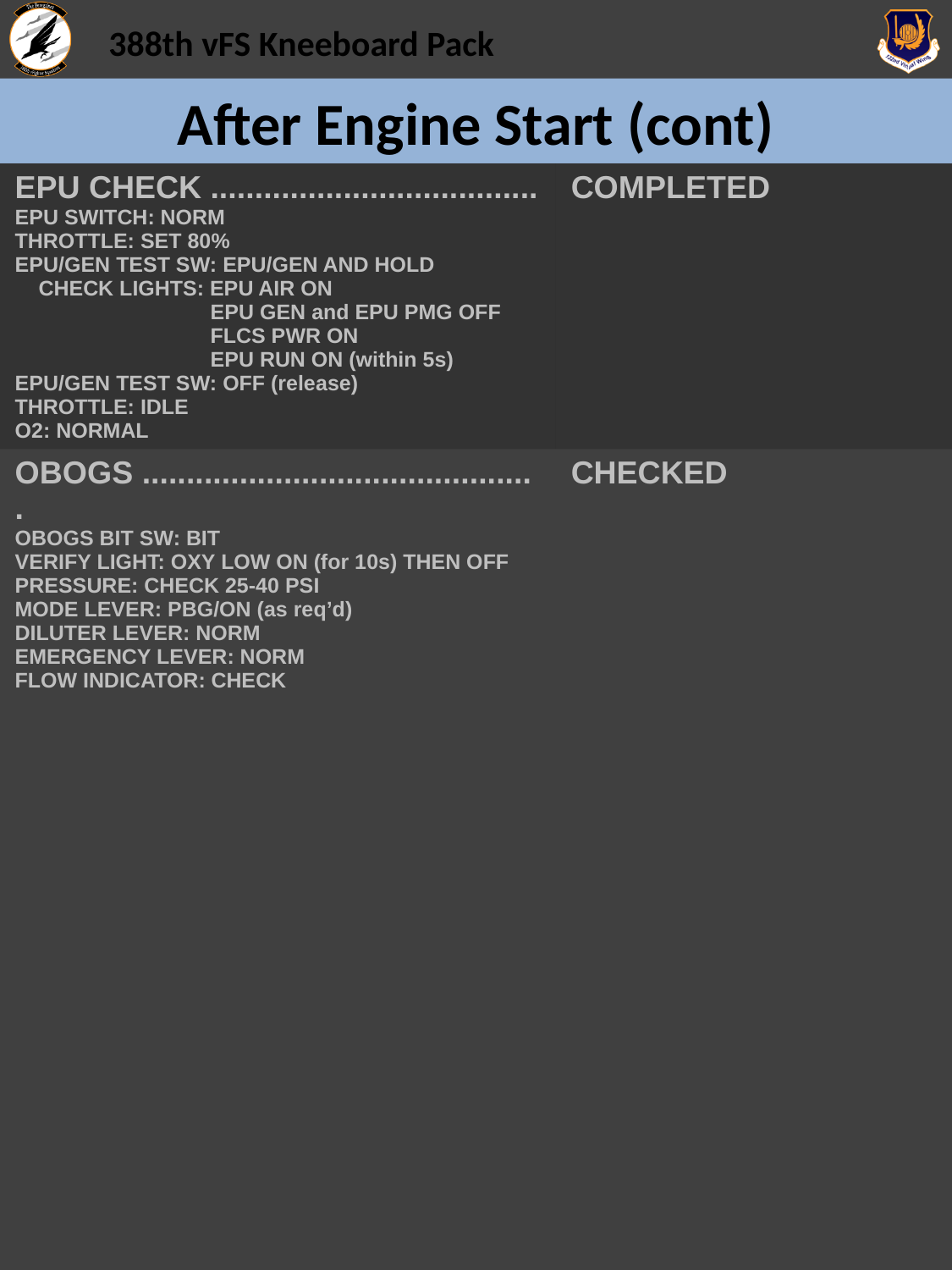

# After Engine Start (cont)
| EPU CHECK ..................................... EPU SWITCH: NORM THROTTLE: SET 80% EPU/GEN TEST SW: EPU/GEN AND HOLD CHECK LIGHTS: EPU AIR ON EPU GEN and EPU PMG OFF FLCS PWR ON EPU RUN ON (within 5s) EPU/GEN TEST SW: OFF (release) THROTTLE: IDLE O2: NORMAL | COMPLETED |
| --- | --- |
| OBOGS ............................................. OBOGS BIT SW: BIT VERIFY LIGHT: OXY LOW ON (for 10s) THEN OFF PRESSURE: CHECK 25-40 PSI MODE LEVER: PBG/ON (as req’d) DILUTER LEVER: NORM EMERGENCY LEVER: NORM FLOW INDICATOR: CHECK | CHECKED |